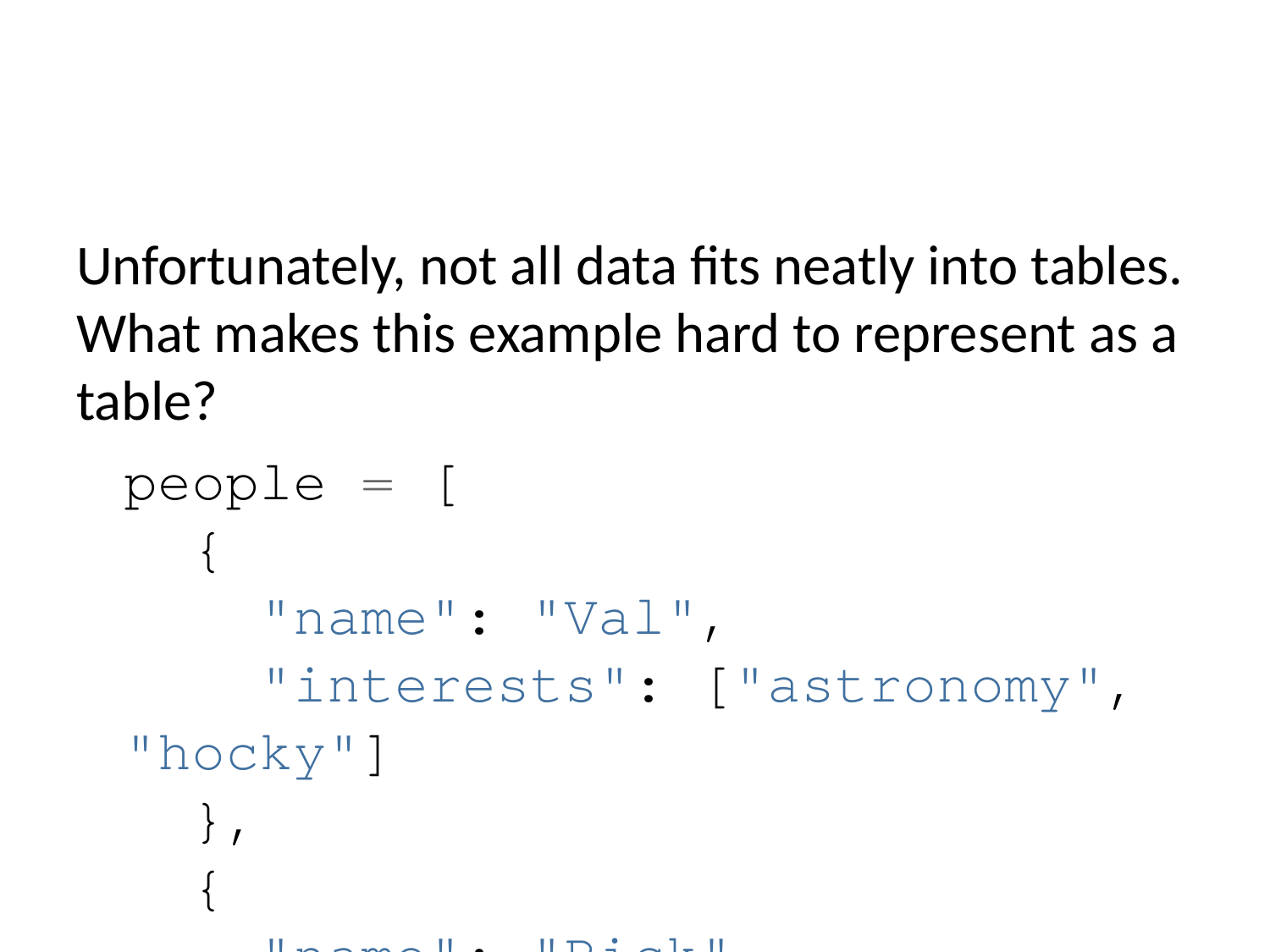

Unfortunately, not all data fits neatly into tables. What makes this example hard to represent as a table?
people = [
  {
    "name": "Val",
    "interests": ["astronomy", "hocky"]
  },
  {
    "name": "Rick",
    "interests": ["karaoke"]
  }
]
The interests can have one to many values.